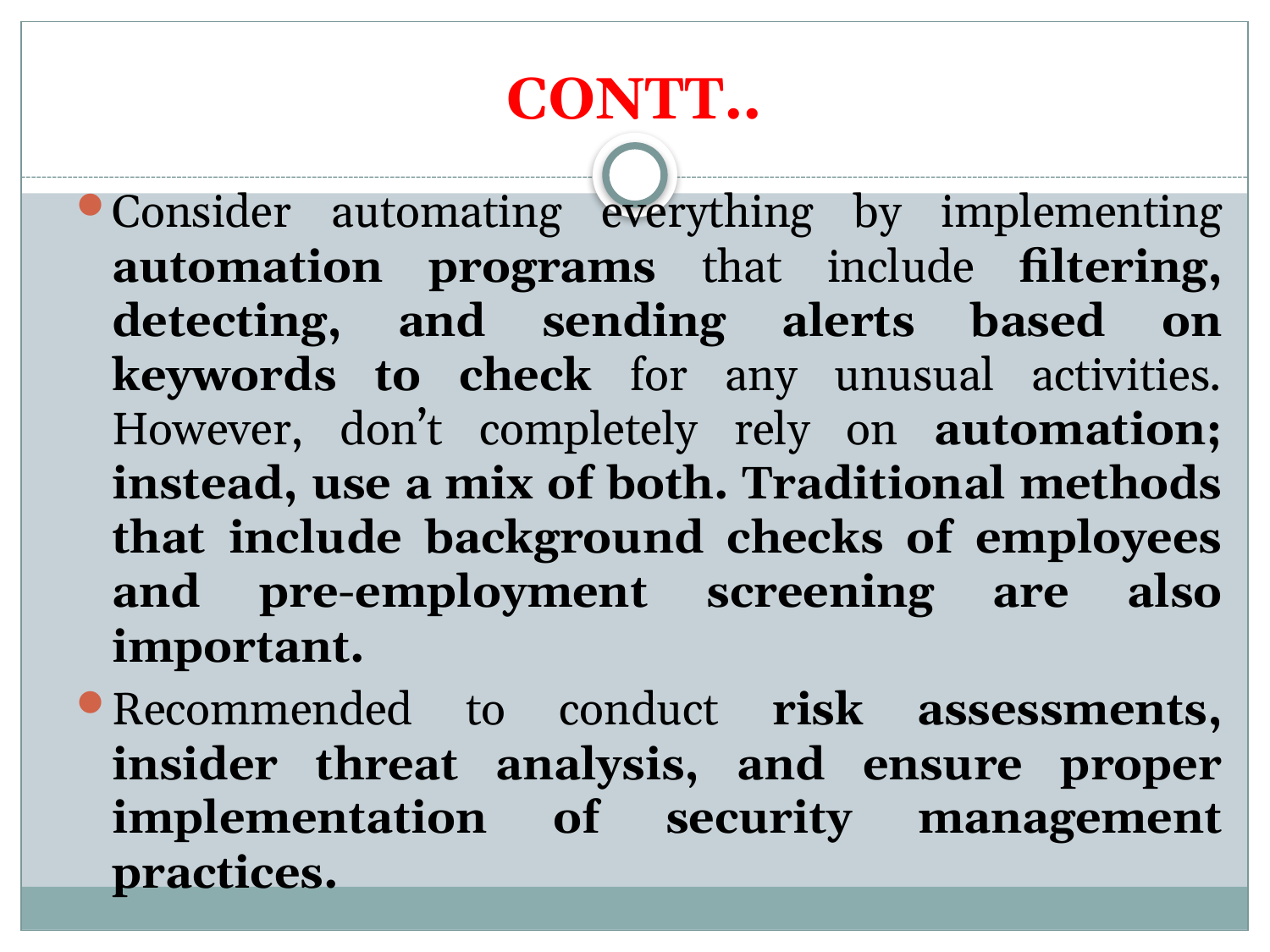

# CONTT..
Consider automating everything by implementing automation programs that include filtering, detecting, and sending alerts based on keywords to check for any unusual activities. However, don’t completely rely on automation; instead, use a mix of both. Traditional methods that include background checks of employees and pre-employment screening are also important.
Recommended to conduct risk assessments, insider threat analysis, and ensure proper implementation of security management practices.